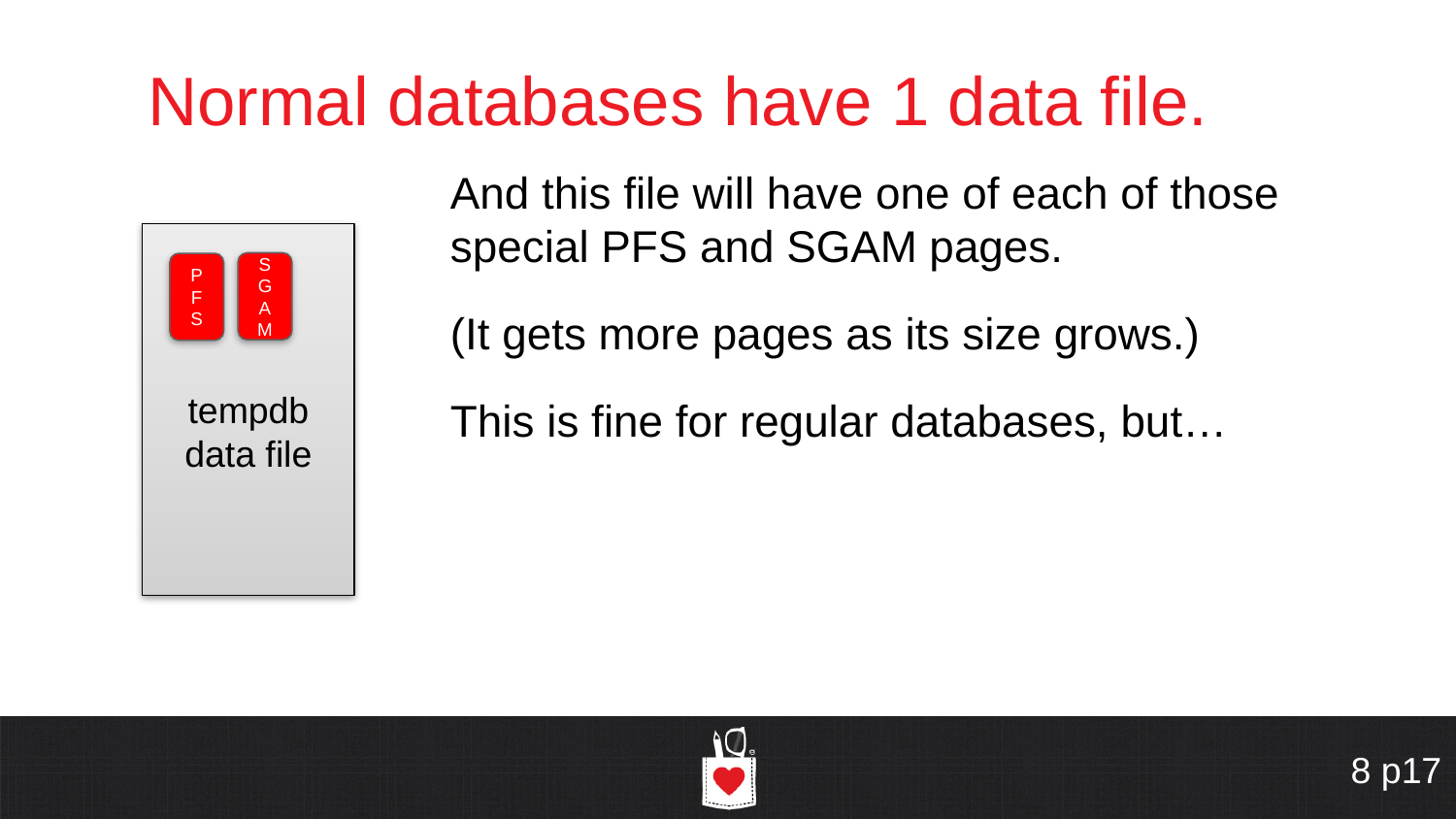

# Normal databases have 1 data file.
And this file will have one of each of those special PFS and SGAM pages.
(It gets more pages as its size grows.)
This is fine for regular databases, but…

tempdb data file
S
GAM
PFS